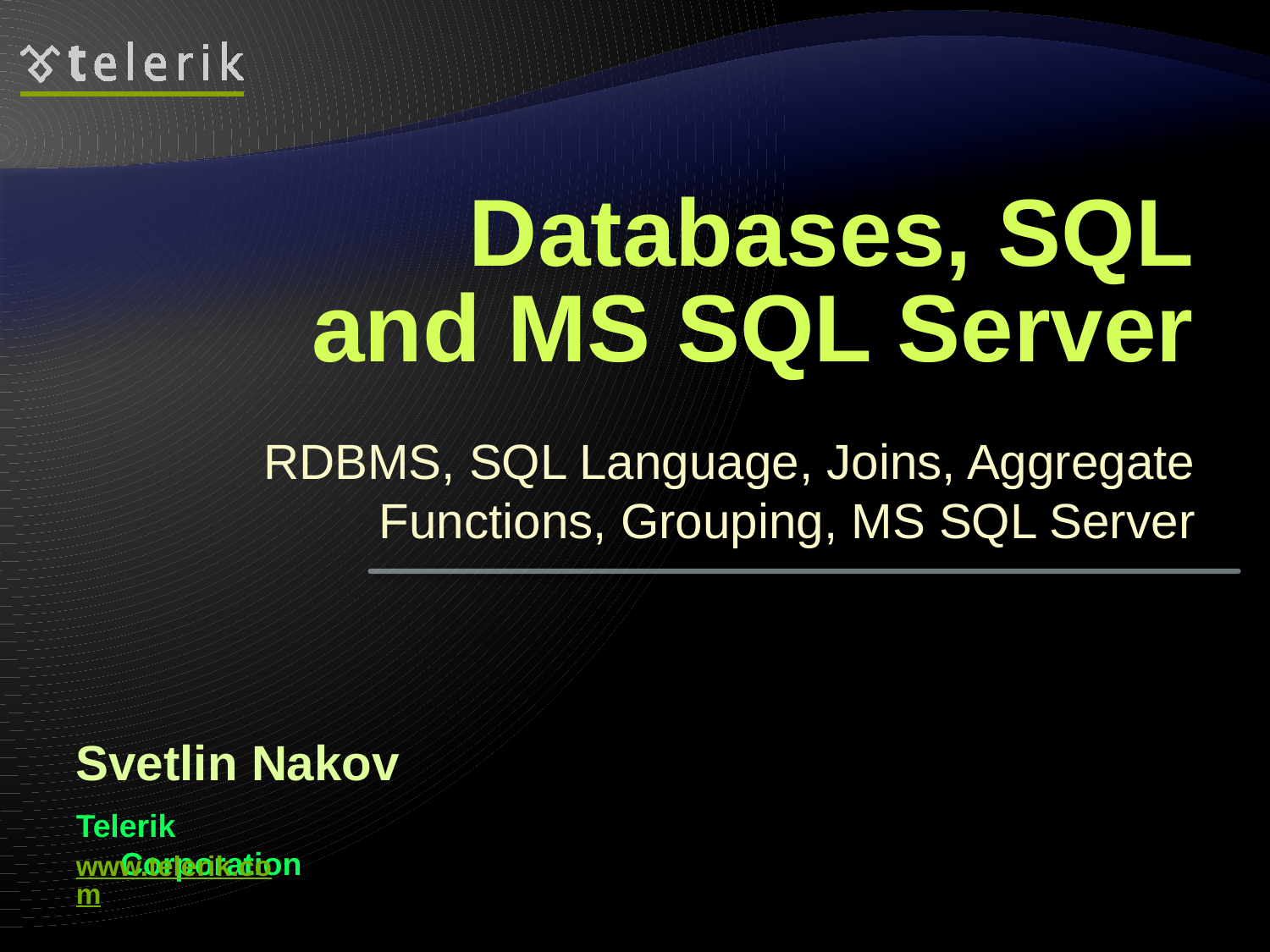

# Databases, SQL and MS SQL Server
RDBMS, SQL Language, Joins, Aggregate Functions, Grouping, MS SQL Server
Svetlin Nakov

Telerik Corporation

www.telerik.com